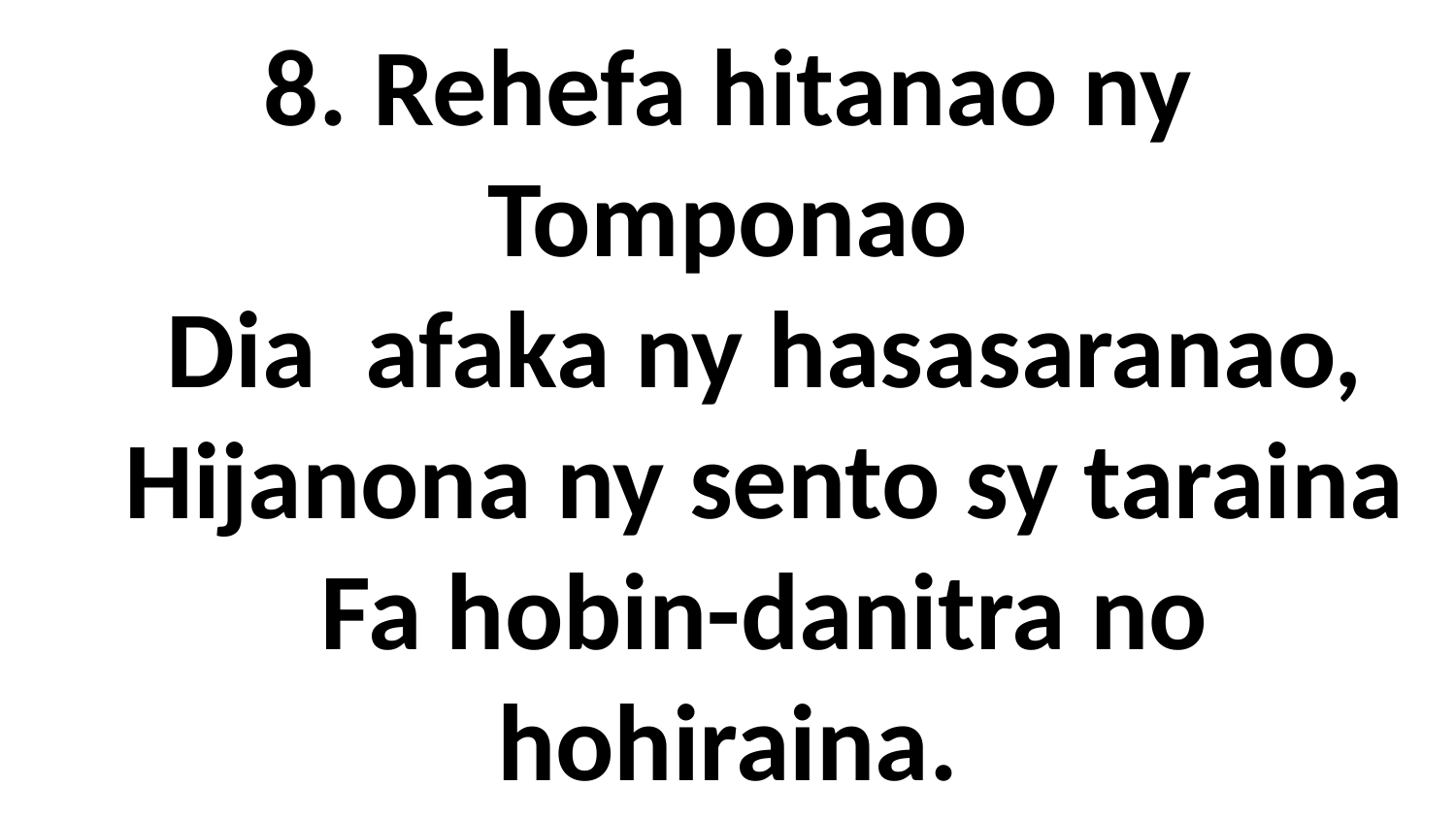

# 8. Rehefa hitanao ny Tomponao Dia  afaka ny hasasaranao, Hijanona ny sento sy taraina Fa hobin-danitra no hohiraina.